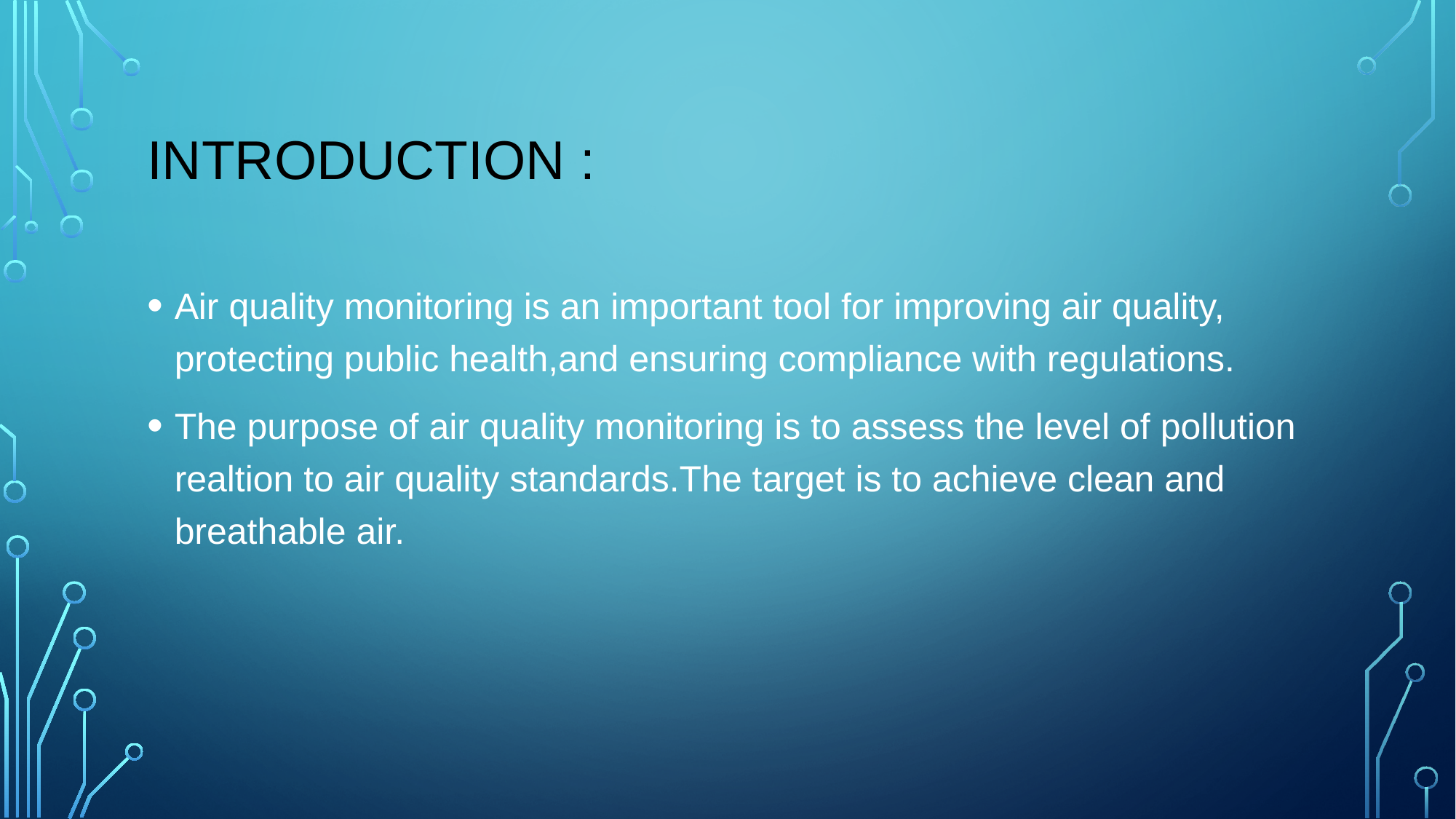

# Introduction :
Air quality monitoring is an important tool for improving air quality, protecting public health,and ensuring compliance with regulations.
The purpose of air quality monitoring is to assess the level of pollution realtion to air quality standards.The target is to achieve clean and breathable air.